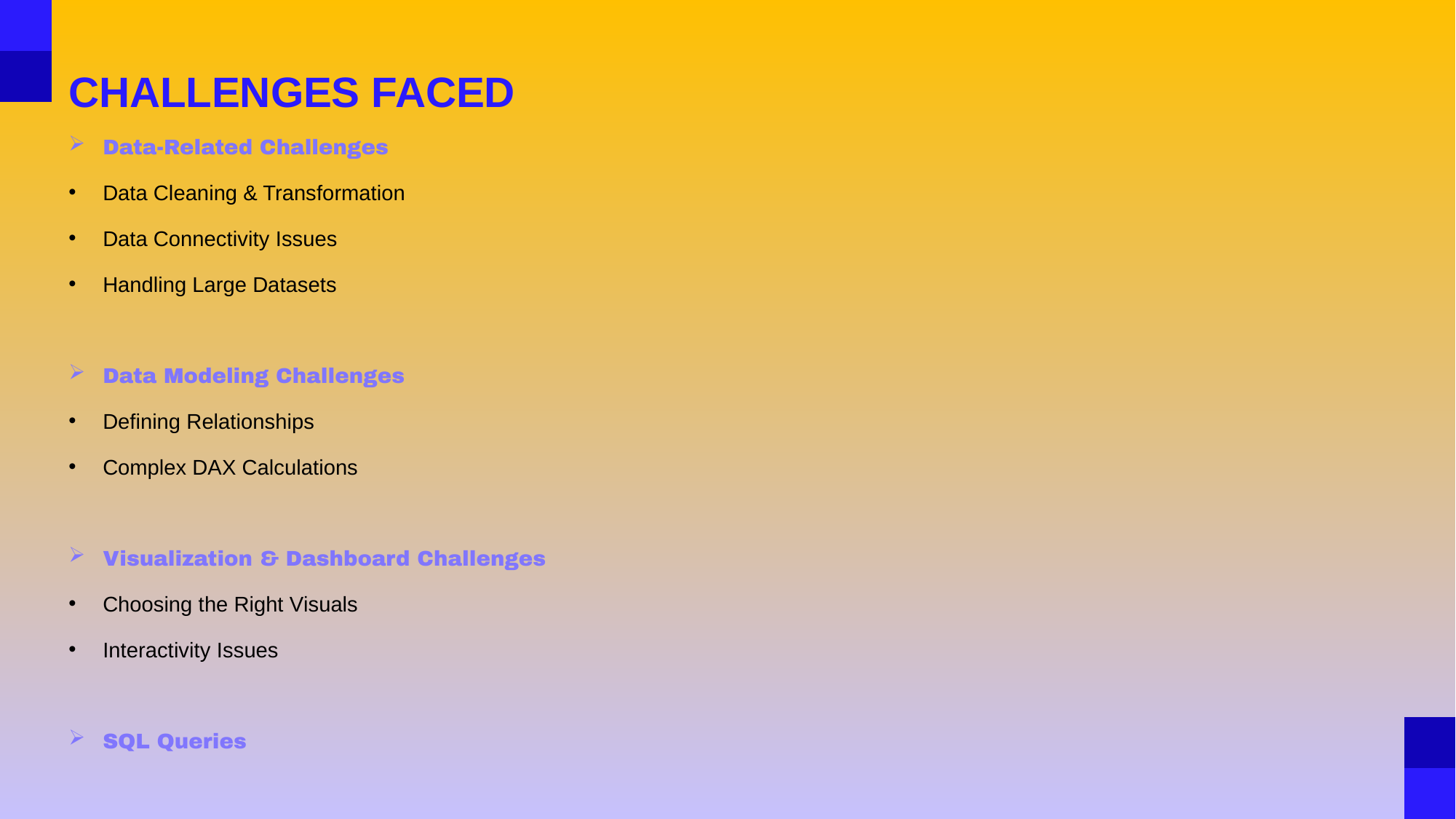

# CHALLENGES FACED
Data-Related Challenges
Data Cleaning & Transformation
Data Connectivity Issues
Handling Large Datasets

Data Modeling Challenges
Defining Relationships
Complex DAX Calculations

Visualization & Dashboard Challenges
Choosing the Right Visuals
Interactivity Issues

SQL Queries